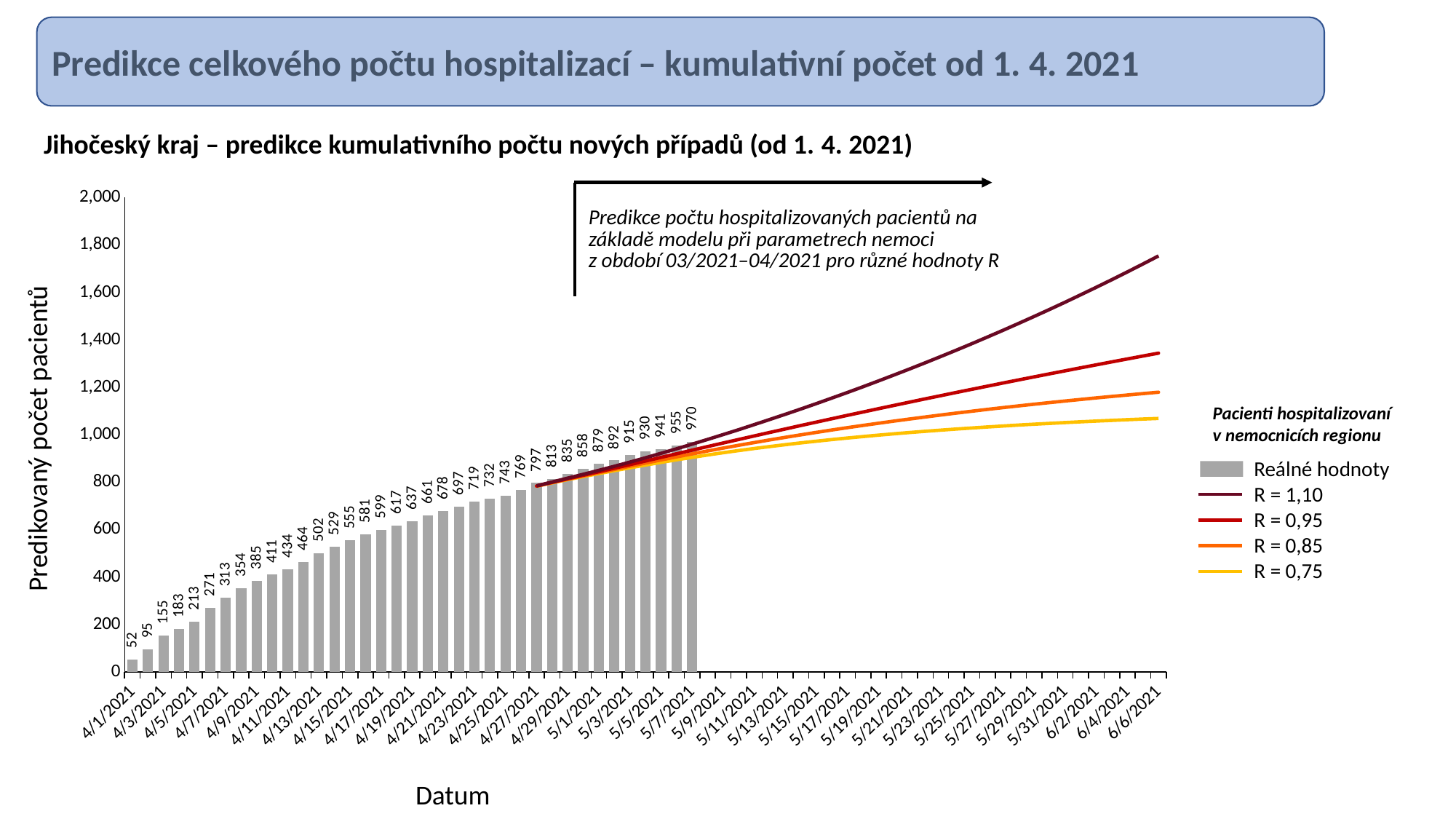

Predikce celkového počtu hospitalizací – kumulativní počet od 1. 4. 2021
Jihočeský kraj – predikce kumulativního počtu nových případů (od 1. 4. 2021)

### Chart

| Category |  |  |  |  |  |
|---|---|---|---|---|---|
| 44287 | 52.0 | None | None | None | None |
| 44288 | 95.0 | None | None | None | None |
| 44289 | 155.0 | None | None | None | None |
| 44290 | 183.0 | None | None | None | None |
| 44291 | 213.0 | None | None | None | None |
| 44292 | 271.0 | None | None | None | None |
| 44293 | 313.0 | None | None | None | None |
| 44294 | 354.0 | None | None | None | None |
| 44295 | 385.0 | None | None | None | None |
| 44296 | 411.0 | None | None | None | None |
| 44297 | 434.0 | None | None | None | None |
| 44298 | 464.0 | None | None | None | None |
| 44299 | 502.0 | None | None | None | None |
| 44300 | 529.0 | None | None | None | None |
| 44301 | 555.0 | None | None | None | None |
| 44302 | 581.0 | None | None | None | None |
| 44303 | 599.0 | None | None | None | None |
| 44304 | 617.0 | None | None | None | None |
| 44305 | 637.0 | None | None | None | None |
| 44306 | 661.0 | None | None | None | None |
| 44307 | 678.0 | None | None | None | None |
| 44308 | 697.0 | None | None | None | None |
| 44309 | 719.0 | None | None | None | None |
| 44310 | 732.0 | None | None | None | None |
| 44311 | 743.0 | None | None | None | None |
| 44312 | 769.0 | None | None | None | None |
| 44313 | 797.0 | 783.5491138644005 | 783.9081256524521 | 784.264417654229 | 784.8002155500318 |
| 44314 | 813.0 | 797.6249445307503 | 798.6133999258057 | 799.5985703284699 | 801.0806882149348 |
| 44315 | 835.0 | 811.1688654965819 | 812.967298032929 | 814.7621897660567 | 817.460942652884 |
| 44316 | 858.0 | 824.2310733746422 | 826.9645073310328 | 829.6941513408607 | 833.795695628296 |
| 44317 | 879.0 | 836.8445113867475 | 840.6764822015283 | 844.5207156613845 | 850.3313713503074 |
| 44318 | 892.0 | 849.1179248201911 | 854.2462988156136 | 859.433565356499 | 867.3553236594164 |
| 44319 | 915.0 | 861.0764394435209 | 867.7222123319601 | 874.5160428195231 | 885.0182524745005 |
| 44320 | 930.0 | 872.6619267655401 | 881.0599692048706 | 889.7420277933235 | 903.3358351402046 |
| 44321 | 941.0 | 883.8851439399125 | 894.2184259980235 | 905.0137021681236 | 922.1176504760833 |
| 44322 | 955.0 | 894.7224111496566 | 907.1477553638272 | 920.2541348730122 | 941.2619359484264 |
| 44323 | 970.0 | 905.1440315604898 | 919.8071757564659 | 935.4300878613891 | 960.7670945701462 |
| 44324 | None | 915.101281047016 | 932.158818072136 | 950.5312808527437 | 980.7003646309511 |
| 44325 | None | 924.6138007424661 | 944.2173901759827 | 965.56780638469 | 1001.0920109716157 |
| 44326 | None | 933.7052040102317 | 955.9915354858888 | 980.5333182136902 | 1021.920308878289 |
| 44327 | None | 942.3849022565246 | 967.4680154038322 | 995.4022422103207 | 1043.1363987595917 |
| 44328 | None | 950.6722389701769 | 978.6464174459163 | 1010.1556193172162 | 1064.7132951021476 |
| 44329 | None | 958.5794866541673 | 989.5361938270274 | 1024.7969459305427 | 1086.6817574428123 |
| 44330 | None | 966.1157929086551 | 1000.1386890873607 | 1039.33182140491 | 1109.0756633173514 |
| 44331 | None | 973.2904537051522 | 1010.4525372963574 | 1053.7599944918654 | 1131.9081449077562 |
| 44332 | None | 980.1293586222267 | 1020.4922768293213 | 1068.0829197278665 | 1155.1692087486886 |
| 44333 | None | 986.6484298181534 | 1030.268358036409 | 1082.2932761686152 | 1178.8469503456033 |
| 44334 | None | 992.8603344293381 | 1039.7835342350097 | 1096.3880922269486 | 1202.9394561797917 |
| 44335 | None | 998.7833583066925 | 1049.0427668025995 | 1110.3738346108007 | 1227.4710259358806 |
| 44336 | None | 1004.4298260498653 | 1058.05829736862 | 1124.252513319519 | 1252.4650480974897 |
| 44337 | None | 1009.8132390001485 | 1066.83277161674 | 1138.0256574837745 | 1277.9268598808621 |
| 44338 | None | 1014.9458894100027 | 1075.3739141915044 | 1151.6905277932374 | 1303.8542779325148 |
| 44339 | None | 1019.8385618600014 | 1083.6864904567087 | 1165.2477473027004 | 1330.2448701760684 |
| 44340 | None | 1024.5066997722852 | 1091.7798353015792 | 1178.6984361536993 | 1357.1094755307195 |
| 44341 | None | 1028.963296524298 | 1099.6609225254965 | 1192.0434326770871 | 1384.463670530749 |
| 44342 | None | 1033.2151117348192 | 1107.3333762950838 | 1205.2886044429565 | 1412.3237474696648 |
| 44343 | None | 1037.274216843286 | 1114.8041134393175 | 1218.4313672327655 | 1440.6942748924434 |
| 44344 | None | 1041.1494770954982 | 1122.0792284572017 | 1231.4716439689332 | 1469.578959784098 |
| 44345 | None | 1044.8489196347693 | 1129.1619530710245 | 1244.412500160066 | 1498.9839917420477 |
| 44346 | None | 1048.3829459965416 | 1136.0603023738809 | 1257.2494127191817 | 1528.9213491917358 |
| 44347 | None | 1051.7594542827155 | 1142.7777109509957 | 1269.9872799053683 | 1559.4015706756395 |
| 44348 | None | 1054.985702145083 | 1149.3220826530246 | 1282.6273060538556 | 1590.4350319673397 |
| 44349 | None | 1058.0714327180556 | 1155.6967565510909 | 1295.1699937301796 | 1622.0321154997177 |
| 44350 | None | 1061.0212745443616 | 1161.9069066073641 | 1307.6157337036498 | 1654.2005051377305 |
| 44351 | None | 1063.844185387647 | 1167.957936708183 | 1319.9649111911572 | 1686.9501346472746 |
| 44352 | None | 1066.5443874683394 | 1173.852583306474 | 1332.2205400019388 | 1720.2914043942867 |
| 44353 | None | 1069.1304893410108 | 1179.5957105210578 | 1344.3807830992055 | 1754.2348732256985 |
|  | None | None | None | None | None |
|  | None | None | None | None | None |
|  | None | None | None | None | None |
|  | None | None | None | None | None |
|  | None | None | None | None | None |
|  | None | None | None | None | None |
|  | None | None | None | None | None |
|  | None | None | None | None | None |
|  | None | None | None | None | None |
|  | None | None | None | None | None |
|  | None | None | None | None | None |
|  | None | None | None | None | None |
|  | None | None | None | None | None |
|  | None | None | None | None | None |
|  | None | None | None | None | None |
|  | None | None | None | None | None |
|  | None | None | None | None | None |
|  | None | None | None | None | None |
|  | None | None | None | None | None |
|  | None | None | None | None | None |
|  | None | None | None | None | None |
|  | None | None | None | None | None |
|  | None | None | None | None | None |
|  | None | None | None | None | None |
|  | None | None | None | None | None |
|  | None | None | None | None | None |
|  | None | None | None | None | None |
|  | None | None | None | None | None |
|  | None | None | None | None | None |
|  | None | None | None | None | None |
|  | None | None | None | None | None |
|  | None | None | None | None | None |
|  | None | None | None | None | None |
|  | None | None | None | None | None |
|  | None | None | None | None | None |
|  | None | None | None | None | None |
|  | None | None | None | None | None |
|  | None | None | None | None | None |
|  | None | None | None | None | None |
|  | None | None | None | None | None |
|  | None | None | None | None | None |
|  | None | None | None | None | None |
|  | None | None | None | None | None |
|  | None | None | None | None | None |
|  | None | None | None | None | None |
|  | None | None | None | None | None |
|  | None | None | None | None | None |
|  | None | None | None | None | None |
|  | None | None | None | None | None |
|  | None | None | None | None | None |
|  | None | None | None | None | None |
|  | None | None | None | None | None |
|  | None | None | None | None | None |
|  | None | None | None | None | None |
|  | None | None | None | None | None |
|  | None | None | None | None | None |
|  | None | None | None | None | None |
|  | None | None | None | None | None |
|  | None | None | None | None | None |
|  | None | None | None | None | None |
|  | None | None | None | None | None |
|  | None | None | None | None | None |
|  | None | None | None | None | None |
|  | None | None | None | None | None |
|  | None | None | None | None | None |
|  | None | None | None | None | None |
|  | None | None | None | None | None |
|  | None | None | None | None | None |
|  | None | None | None | None | None |
|  | None | None | None | None | None |
|  | None | None | None | None | None |
|  | None | None | None | None | None |
|  | None | None | None | None | None |
|  | None | None | None | None | None |
|  | None | None | None | None | None |
|  | None | None | None | None | None |
|  | None | None | None | None | None |
|  | None | None | None | None | None |
|  | None | None | None | None | None |
|  | None | None | None | None | None |
|  | None | None | None | None | None |
|  | None | None | None | None | None |
|  | None | None | None | None | None |
|  | None | None | None | None | None |
|  | None | None | None | None | None |
|  | None | None | None | None | None |
|  | None | None | None | None | None |
|  | None | None | None | None | None |
|  | None | None | None | None | None |
|  | None | None | None | None | None |
|  | None | None | None | None | None |
|  | None | None | None | None | None |
|  | None | None | None | None | None |
|  | None | None | None | None | None |
|  | None | None | None | None | None |
|  | None | None | None | None | None |
|  | None | None | None | None | None |
|  | None | None | None | None | None |
|  | None | None | None | None | None |
|  | None | None | None | None | None |
|  | None | None | None | None | None |
|  | None | None | None | None | None |
|  | None | None | None | None | None |
|  | None | None | None | None | None |
|  | None | None | None | None | None |
|  | None | None | None | None | None |
|  | None | None | None | None | None |
|  | None | None | None | None | None |
|  | None | None | None | None | None |
|  | None | None | None | None | None |
|  | None | None | None | None | None |
|  | None | None | None | None | None |
|  | None | None | None | None | None |
|  | None | None | None | None | None |
| Predikce počtu hospitalizovaných pacientů na základě modelu při parametrech nemoci z období 03/2021–04/2021 pro různé hodnoty R |
| --- |
Pacienti hospitalizovaní v nemocnicích regionu
Predikovaný počet pacientů
Reálné hodnoty
R = 1,10
R = 0,95
R = 0,85
R = 0,75

Datum